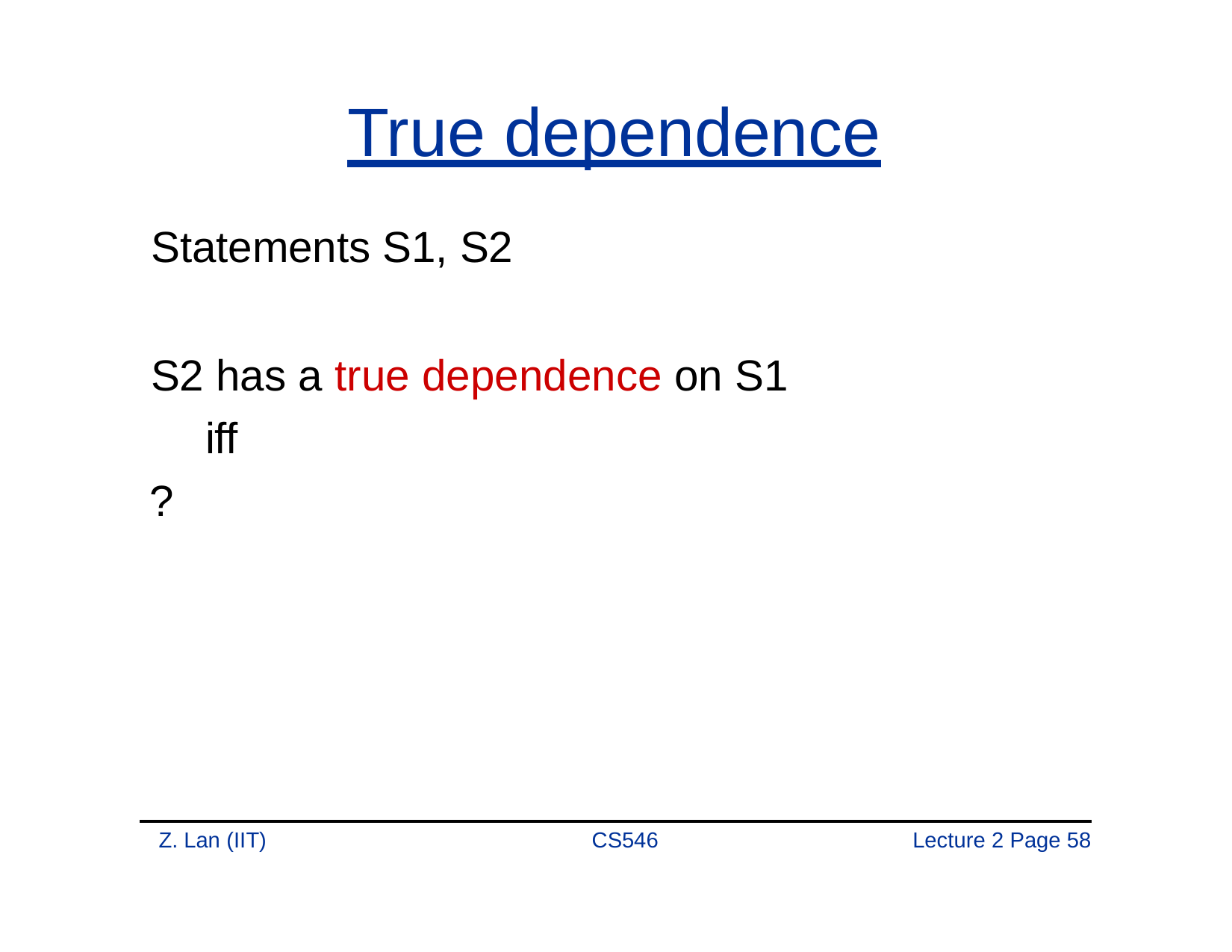

# True dependence
Statements S1, S2

S2 has a true dependence on S1  iff
?

Z. Lan (IIT)
CS546
Lecture 2 Page 58